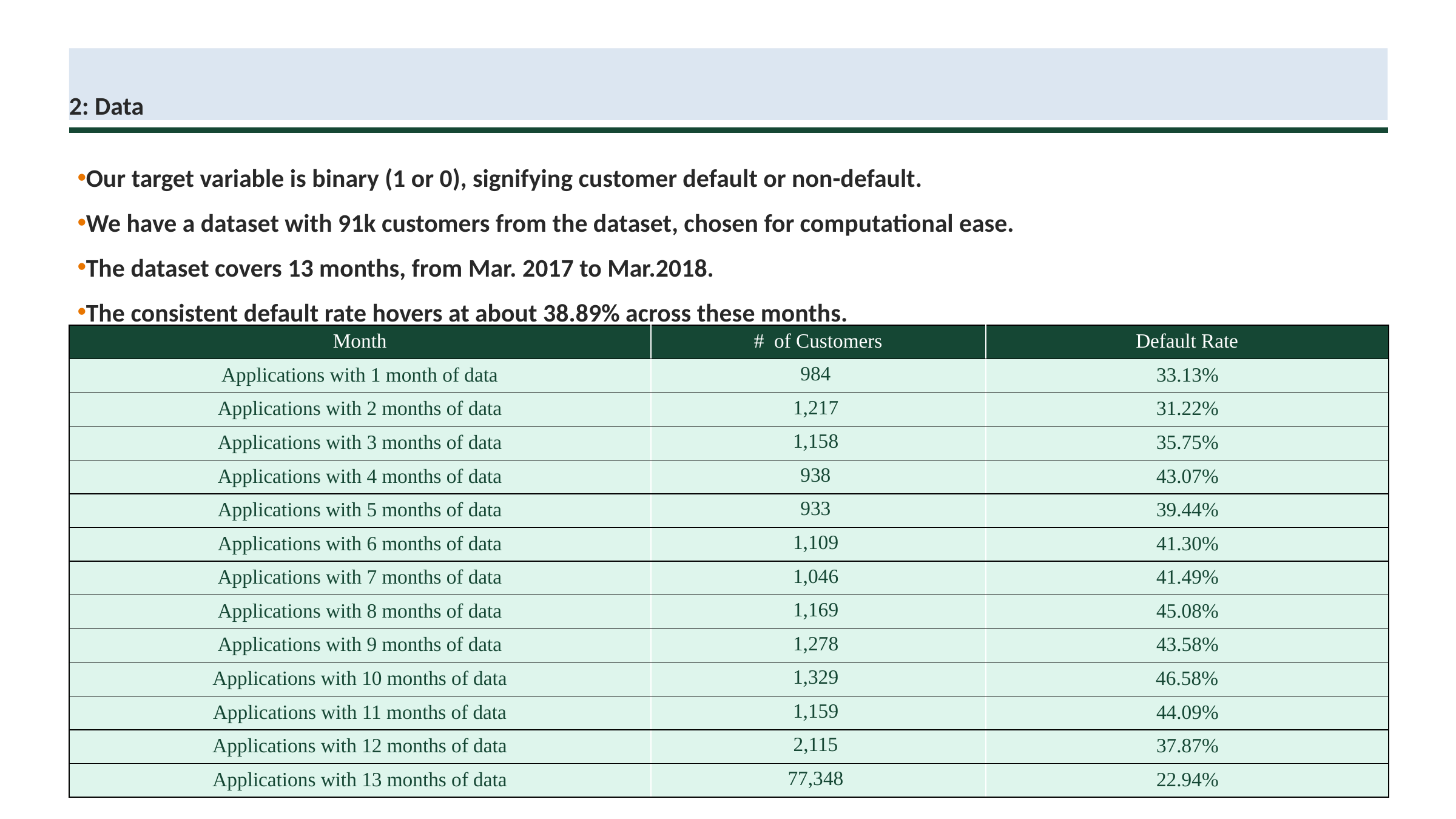

# 2: Data
Our target variable is binary (1 or 0), signifying customer default or non-default.
We have a dataset with 91k customers from the dataset, chosen for computational ease.
The dataset covers 13 months, from Mar. 2017 to Mar.2018.
The consistent default rate hovers at about 38.89% across these months.
| Month | #  of Customers | Default Rate |
| --- | --- | --- |
| Applications with 1 month of data | 984 | 33.13% |
| Applications with 2 months of data | 1,217 | 31.22% |
| Applications with 3 months of data | 1,158 | 35.75% |
| Applications with 4 months of data | 938 | 43.07% |
| Applications with 5 months of data | 933 | 39.44% |
| Applications with 6 months of data | 1,109 | 41.30% |
| Applications with 7 months of data | 1,046 | 41.49% |
| Applications with 8 months of data | 1,169 | 45.08% |
| Applications with 9 months of data | 1,278 | 43.58% |
| Applications with 10 months of data | 1,329 | 46.58% |
| Applications with 11 months of data | 1,159 | 44.09% |
| Applications with 12 months of data | 2,115 | 37.87% |
| Applications with 13 months of data | 77,348 | 22.94% |